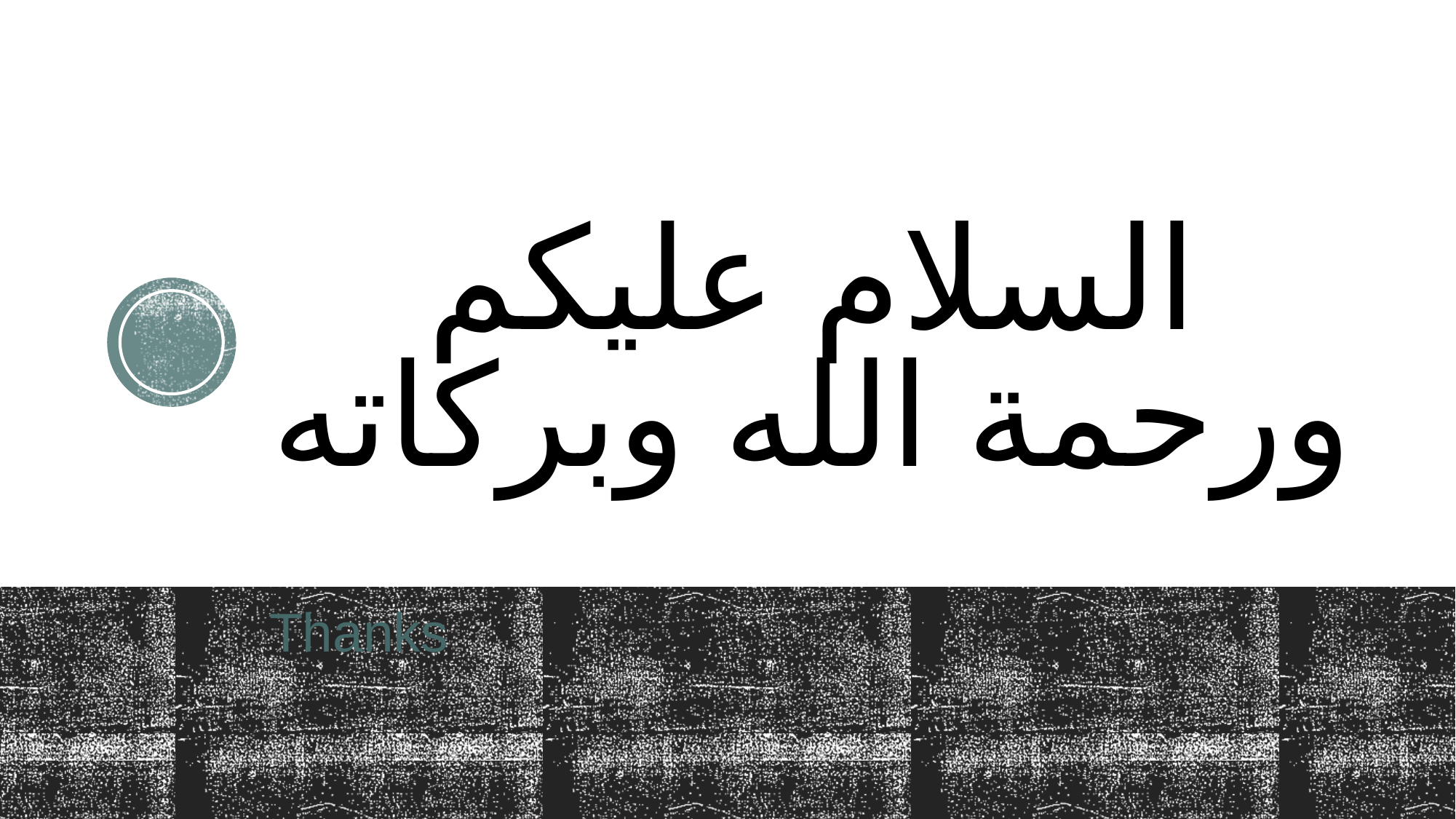

# السلام عليكم ورحمة الله وبركاته
Thanks